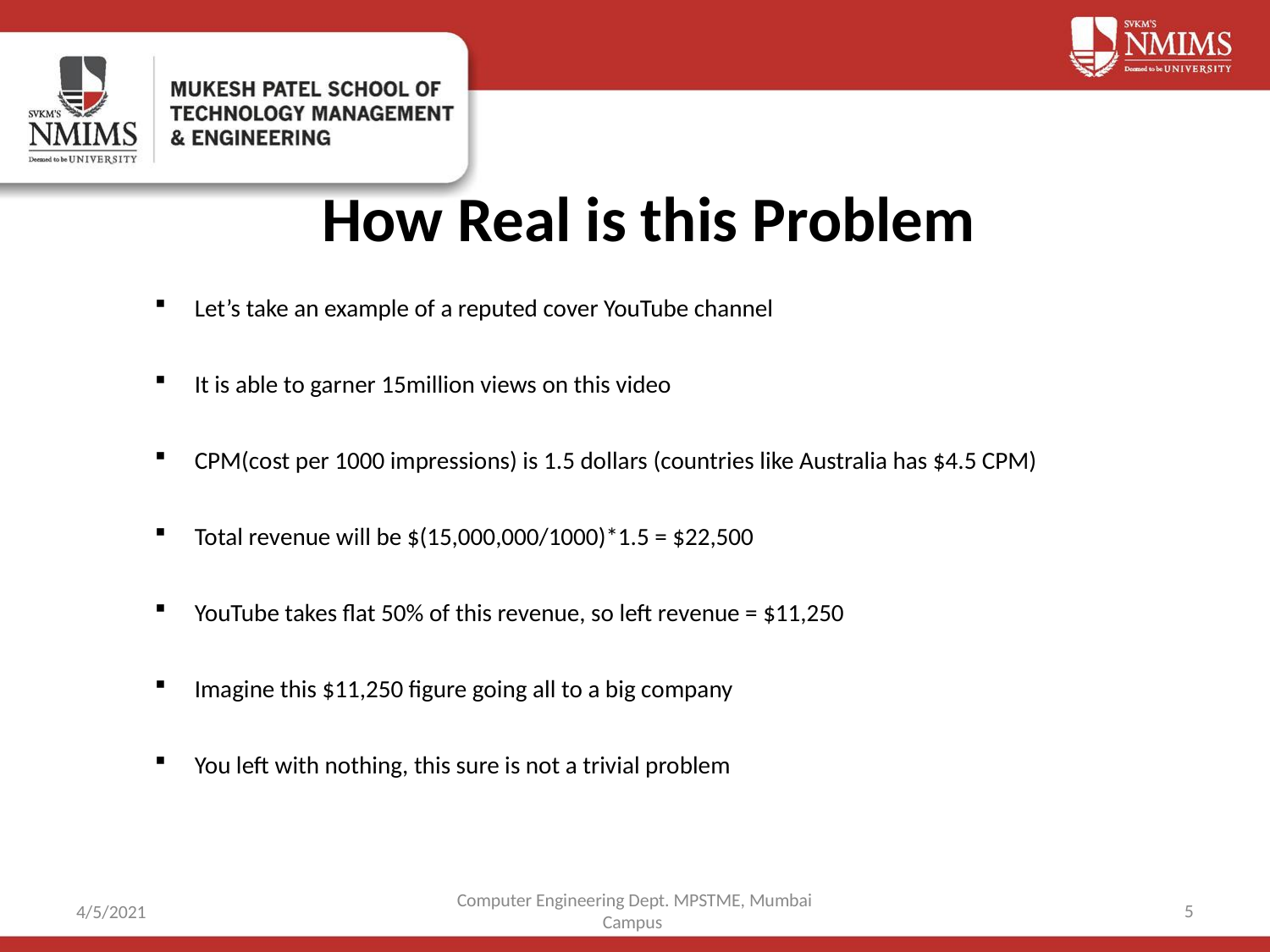

# How Real is this Problem
Let’s take an example of a reputed cover YouTube channel

It is able to garner 15million views on this video

CPM(cost per 1000 impressions) is 1.5 dollars (countries like Australia has $4.5 CPM)

Total revenue will be $(15,000,000/1000)*1.5 = $22,500

YouTube takes flat 50% of this revenue, so left revenue = $11,250

Imagine this $11,250 figure going all to a big company

You left with nothing, this sure is not a trivial problem

Computer Engineering Dept. MPSTME, Mumbai Campus
5
4/5/2021